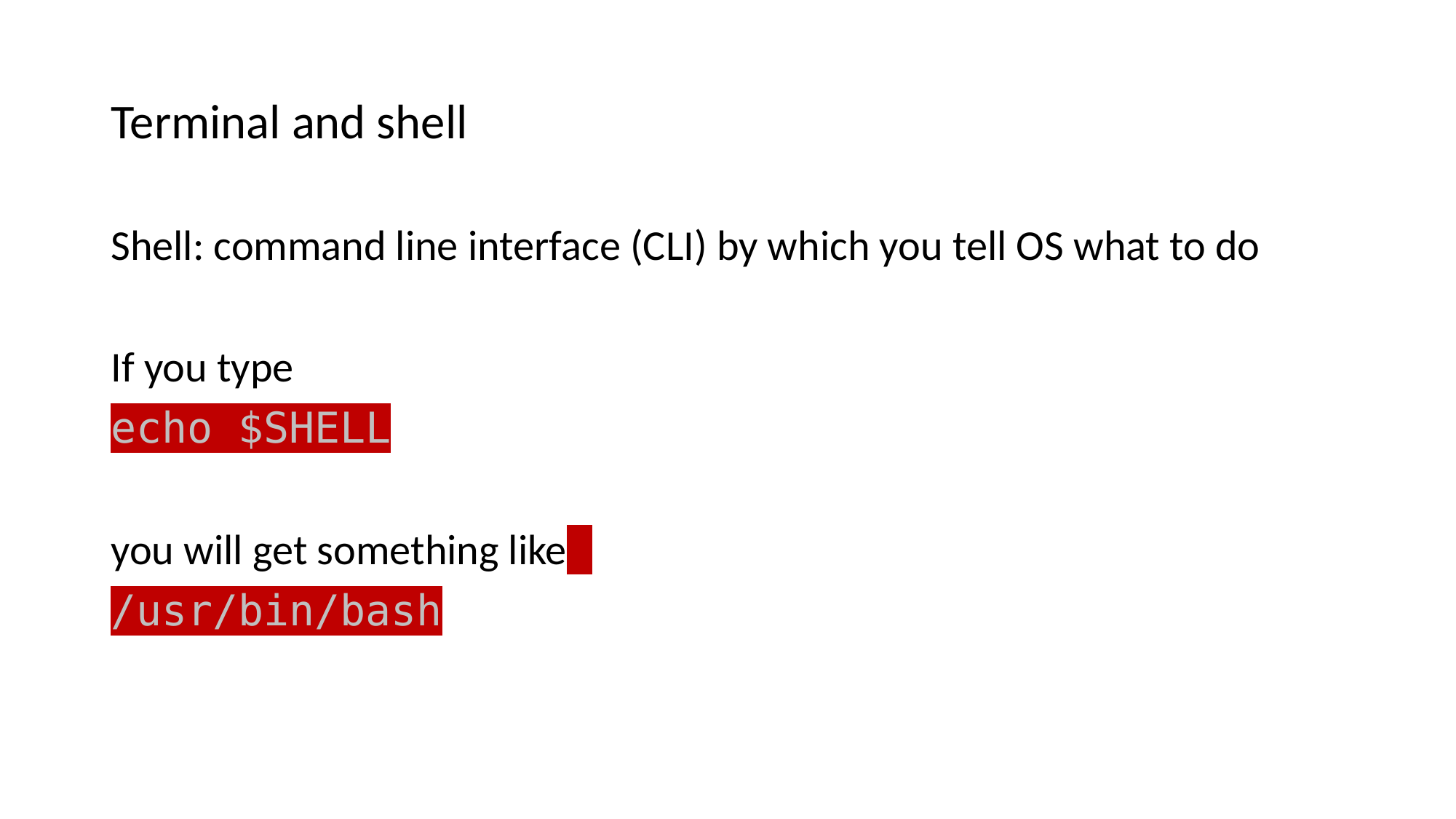

# Terminal and shell
Shell: command line interface (CLI) by which you tell OS what to do

If you type
echo $SHELL

you will get something like
/usr/bin/bash